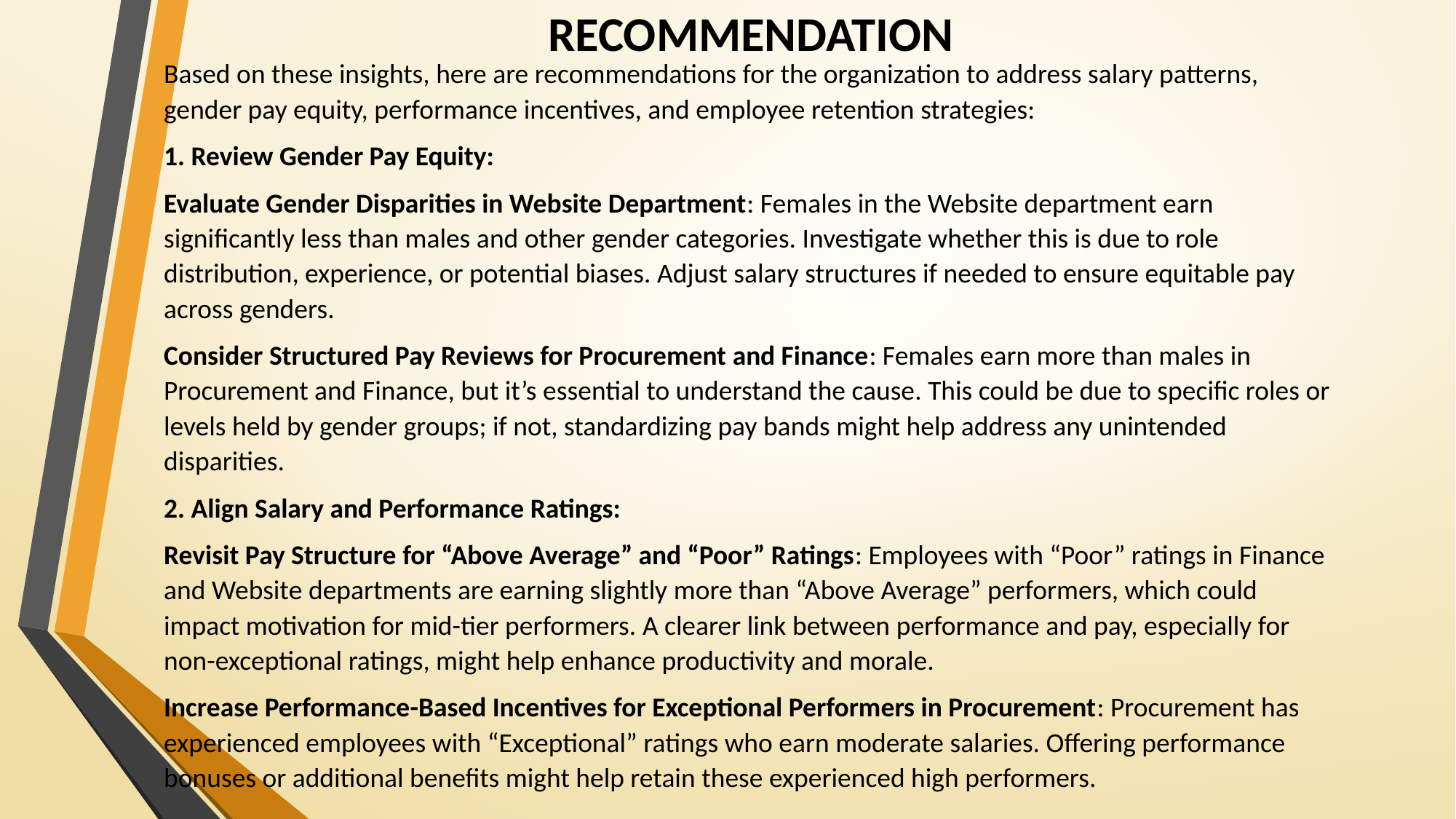

# RECOMMENDATION
Based on these insights, here are recommendations for the organization to address salary patterns, gender pay equity, performance incentives, and employee retention strategies:
1. Review Gender Pay Equity:
Evaluate Gender Disparities in Website Department: Females in the Website department earn significantly less than males and other gender categories. Investigate whether this is due to role distribution, experience, or potential biases. Adjust salary structures if needed to ensure equitable pay across genders.
Consider Structured Pay Reviews for Procurement and Finance: Females earn more than males in Procurement and Finance, but it’s essential to understand the cause. This could be due to specific roles or levels held by gender groups; if not, standardizing pay bands might help address any unintended disparities.
2. Align Salary and Performance Ratings:
Revisit Pay Structure for “Above Average” and “Poor” Ratings: Employees with “Poor” ratings in Finance and Website departments are earning slightly more than “Above Average” performers, which could impact motivation for mid-tier performers. A clearer link between performance and pay, especially for non-exceptional ratings, might help enhance productivity and morale.
Increase Performance-Based Incentives for Exceptional Performers in Procurement: Procurement has experienced employees with “Exceptional” ratings who earn moderate salaries. Offering performance bonuses or additional benefits might help retain these experienced high performers.